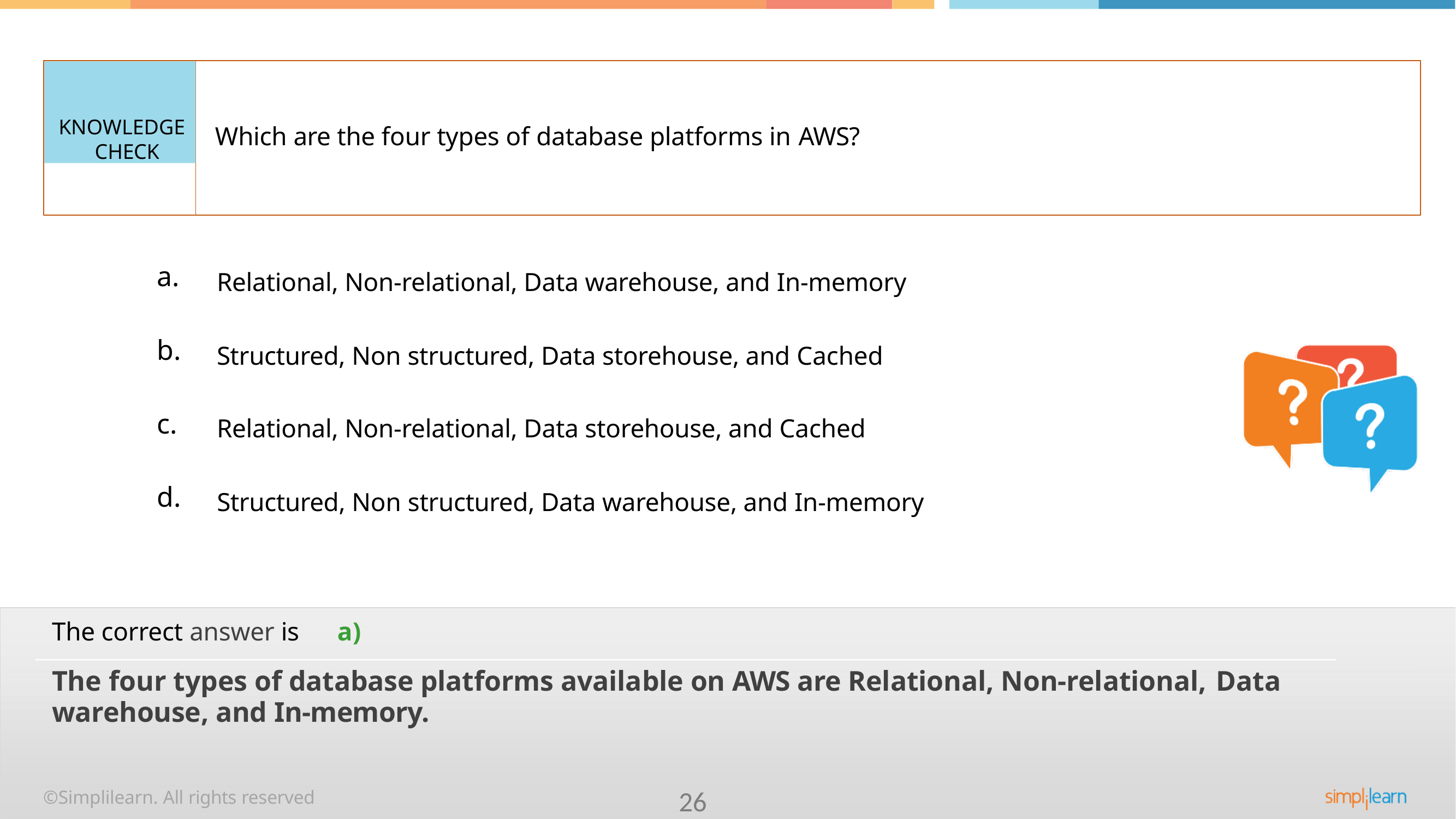

KNOWLEDGE  CHECK
Which are the four types of database platforms in AWS?
a.
Relational, Non-relational, Data warehouse, and In-memory
b.
Structured, Non structured, Data storehouse, and Cached

c.
Relational, Non-relational, Data storehouse, and Cached
d.
Structured, Non structured, Data warehouse, and In-memory

The correct answer is	a)
The four types of database platforms available on AWS are Relational, Non-relational, Data
warehouse, and In-memory.
©Simplilearn. All rights reserved

26